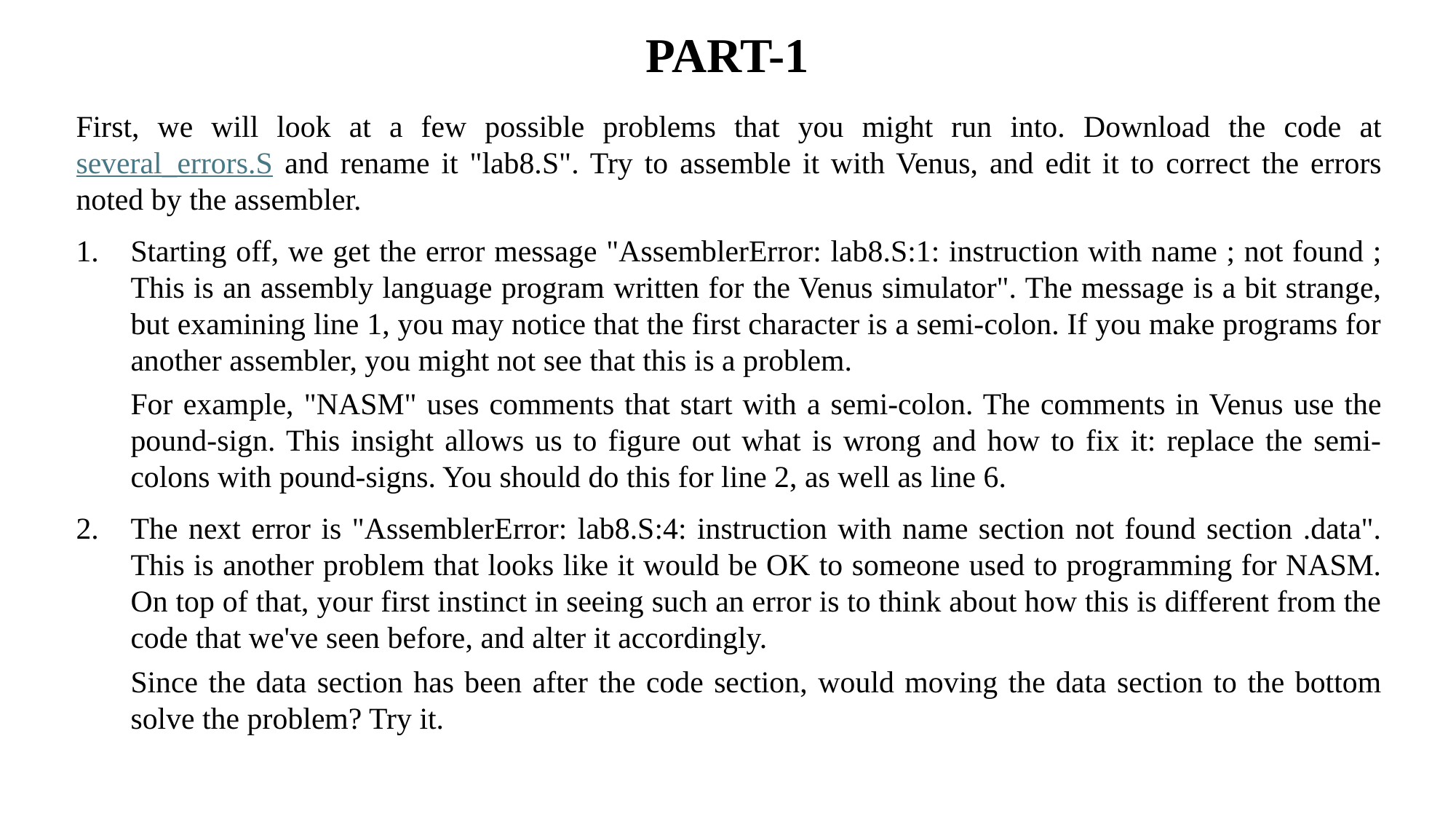

# PART-1
First, we will look at a few possible problems that you might run into. Download the code at several_errors.S and rename it "lab8.S". Try to assemble it with Venus, and edit it to correct the errors noted by the assembler.
Starting off, we get the error message "AssemblerError: lab8.S:1: instruction with name ; not found ; This is an assembly language program written for the Venus simulator". The message is a bit strange, but examining line 1, you may notice that the first character is a semi-colon. If you make programs for another assembler, you might not see that this is a problem.
For example, "NASM" uses comments that start with a semi-colon. The comments in Venus use the pound-sign. This insight allows us to figure out what is wrong and how to fix it: replace the semi-colons with pound-signs. You should do this for line 2, as well as line 6.
The next error is "AssemblerError: lab8.S:4: instruction with name section not found section .data". This is another problem that looks like it would be OK to someone used to programming for NASM. On top of that, your first instinct in seeing such an error is to think about how this is different from the code that we've seen before, and alter it accordingly.
Since the data section has been after the code section, would moving the data section to the bottom solve the problem? Try it.